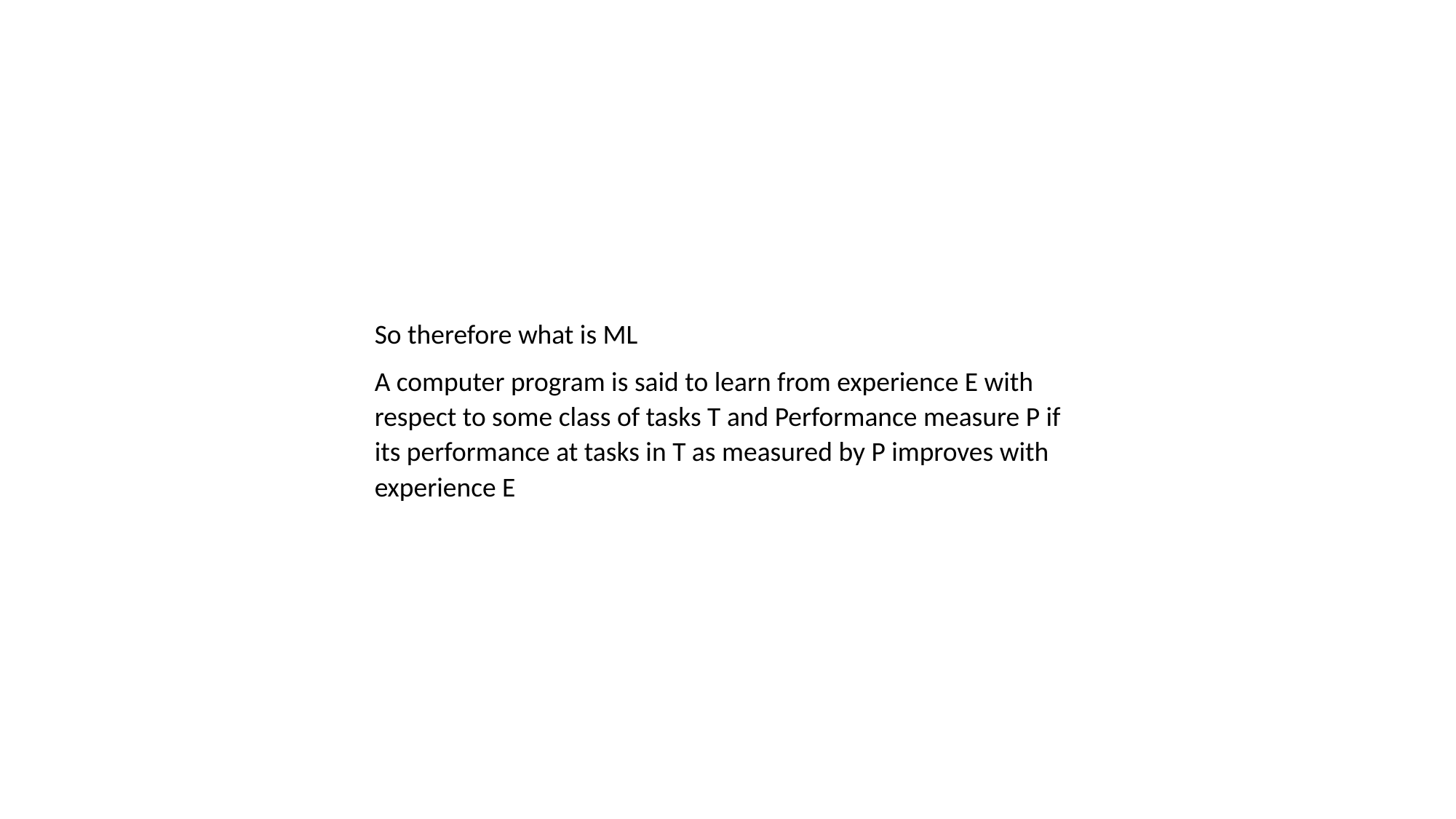

#

So therefore what is ML
A computer program is said to learn from experience E with respect to some class of tasks T and Performance measure P if its performance at tasks in T as measured by P improves with experience E